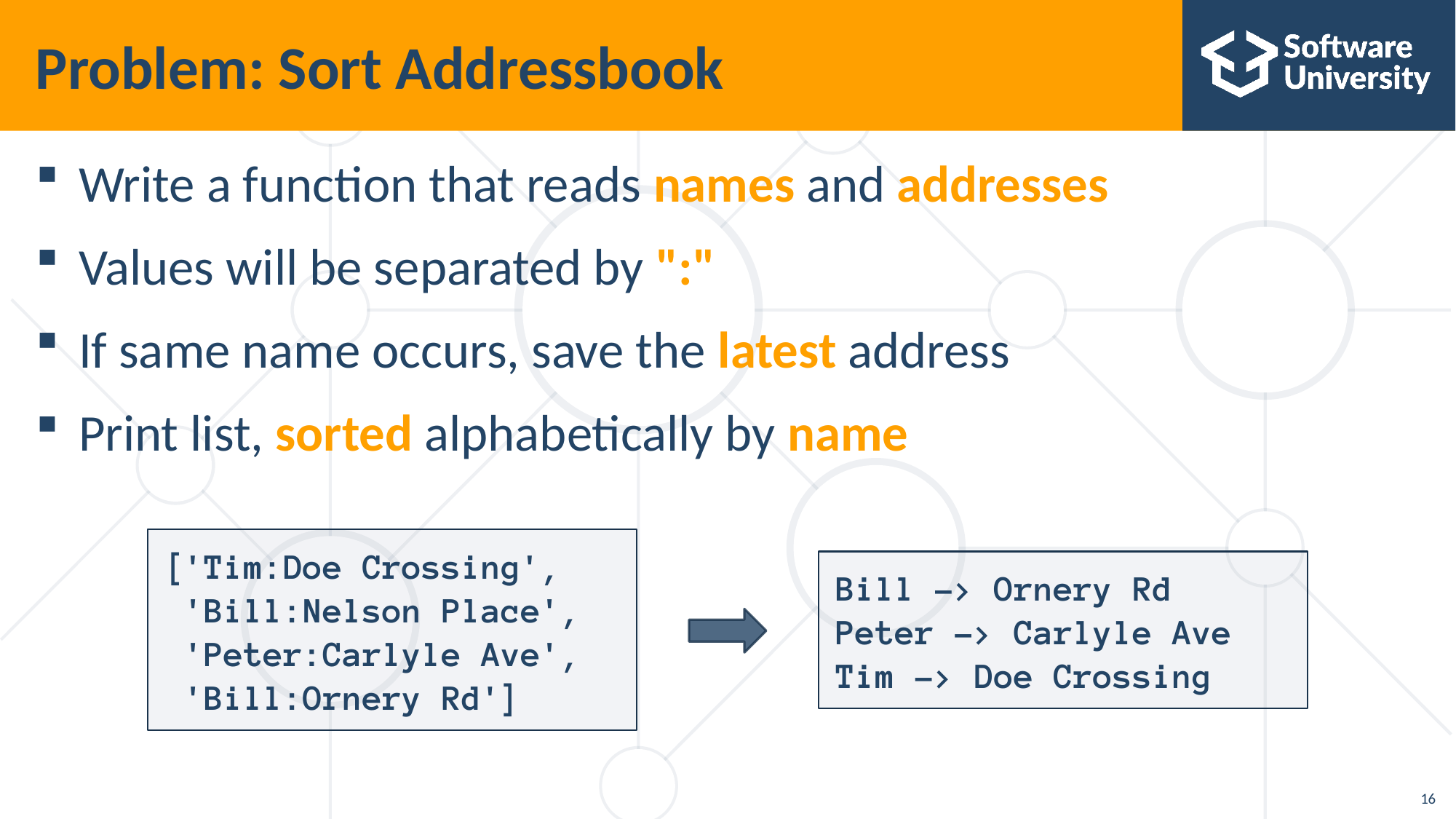

# Problem: Sort Addressbook
Write a function that reads names and addresses
Values will be separated by ":"
If same name occurs, save the latest address
Print list, sorted alphabetically by name
['Tim:Doe Crossing',
 'Bill:Nelson Place',
 'Peter:Carlyle Ave',
 'Bill:Ornery Rd']
Bill -> Ornery Rd
Peter -> Carlyle Ave
Tim -> Doe Crossing

16